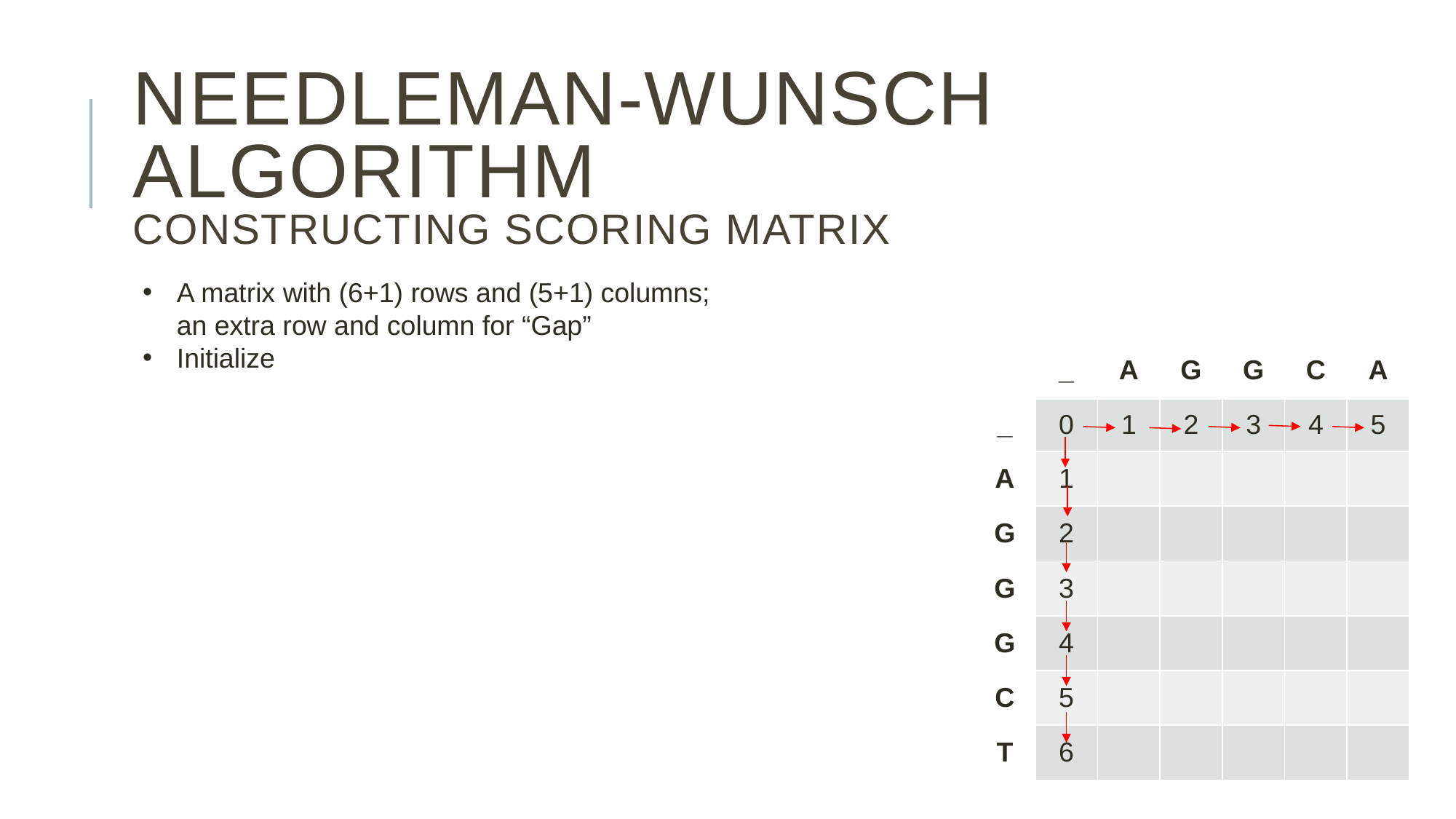

# Needleman-Wunsch Algorithm Constructing Scoring matrix
A matrix with (6+1) rows and (5+1) columns; an extra row and column for “Gap”
Initialize

|  | \_ | A | G | G | C | A |
| --- | --- | --- | --- | --- | --- | --- |
| \_ | 0 | 1 | 2 | 3 | 4 | 5 |
| A | 1 |  |  |  |  |  |
| G | 2 |  |  |  |  |  |
| G | 3 |  |  |  |  |  |
| G | 4 |  |  |  |  |  |
| C | 5 |  |  |  |  |  |
| T | 6 |  |  |  |  |  |